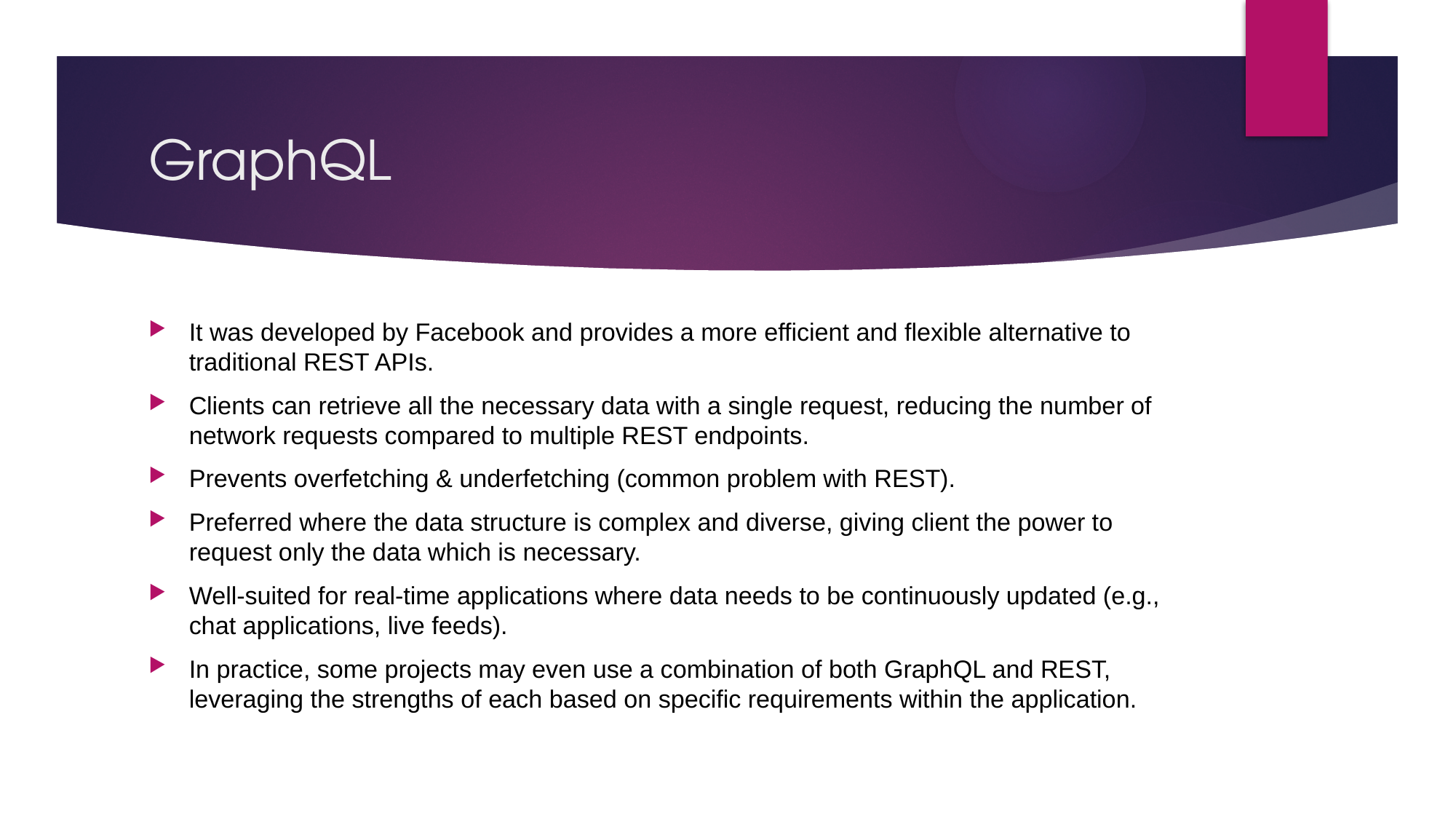

# GraphQL
It was developed by Facebook and provides a more efficient and flexible alternative to traditional REST APIs.
Clients can retrieve all the necessary data with a single request, reducing the number of network requests compared to multiple REST endpoints.
Prevents overfetching & underfetching (common problem with REST).
Preferred where the data structure is complex and diverse, giving client the power to request only the data which is necessary.
Well-suited for real-time applications where data needs to be continuously updated (e.g., chat applications, live feeds).
In practice, some projects may even use a combination of both GraphQL and REST, leveraging the strengths of each based on specific requirements within the application.